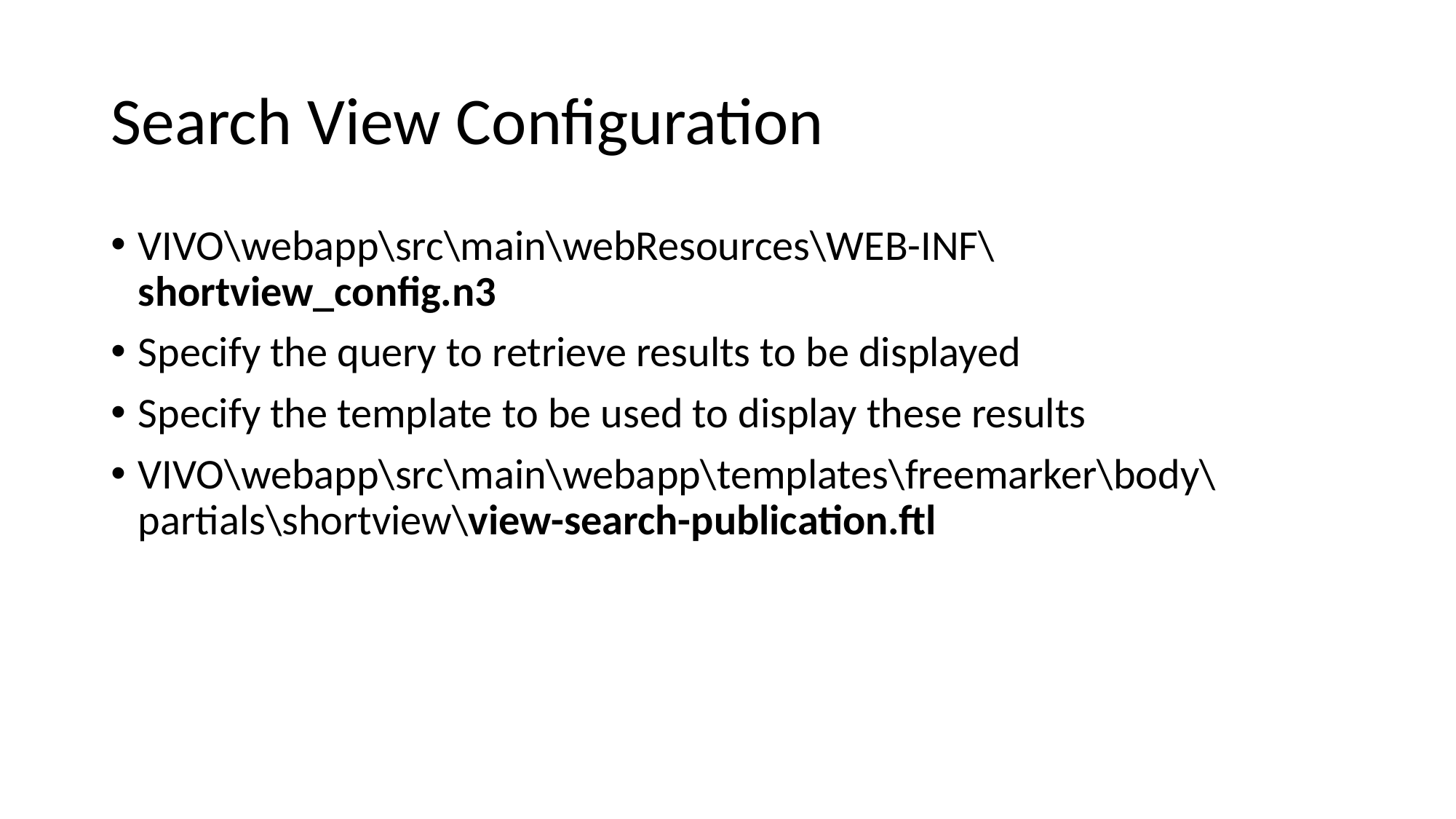

# Search View Configuration
VIVO\webapp\src\main\webResources\WEB-INF\shortview_config.n3
Specify the query to retrieve results to be displayed
Specify the template to be used to display these results
VIVO\webapp\src\main\webapp\templates\freemarker\body\partials\shortview\view-search-publication.ftl